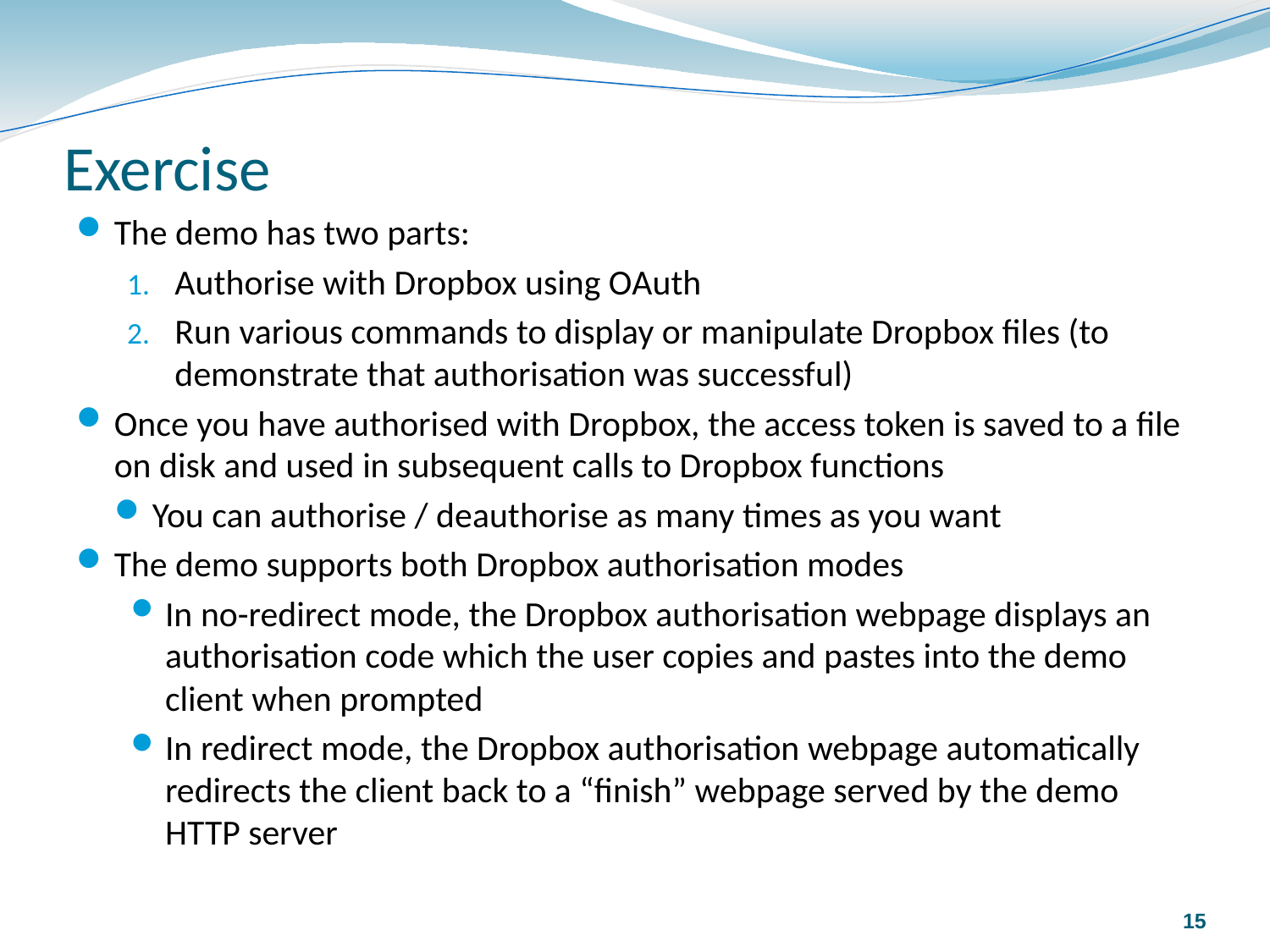

Exercise
The demo has two parts:
Authorise with Dropbox using OAuth
Run various commands to display or manipulate Dropbox files (to demonstrate that authorisation was successful)
Once you have authorised with Dropbox, the access token is saved to a file on disk and used in subsequent calls to Dropbox functions
You can authorise / deauthorise as many times as you want
The demo supports both Dropbox authorisation modes
In no-redirect mode, the Dropbox authorisation webpage displays an authorisation code which the user copies and pastes into the demo client when prompted
In redirect mode, the Dropbox authorisation webpage automatically redirects the client back to a “finish” webpage served by the demo HTTP server
15